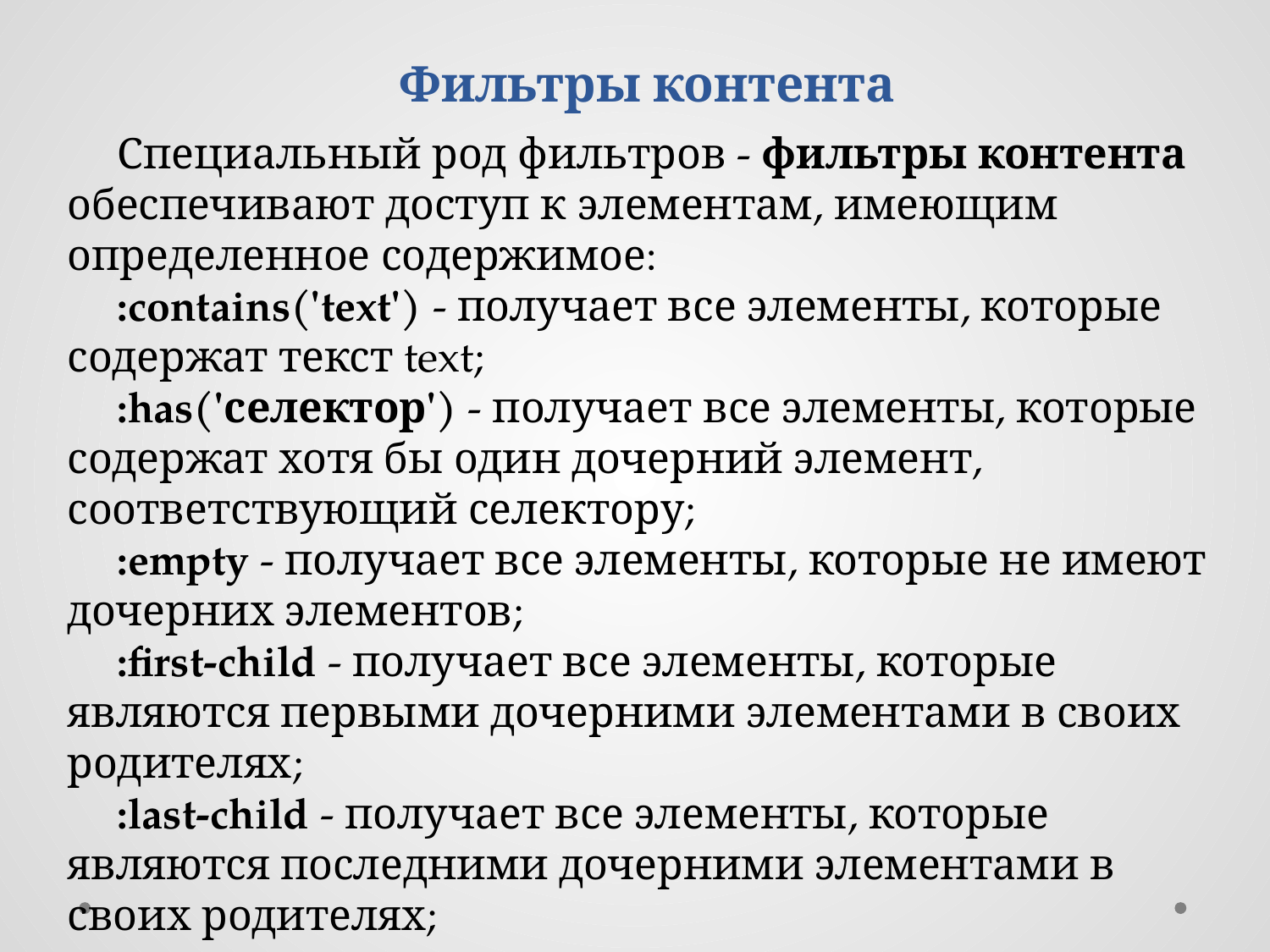

Фильтры контента
Специальный род фильтров - фильтры контента обеспечивают доступ к элементам, имеющим определенное содержимое:
:contains('text') - получает все элементы, которые содержат текст text;
:has('селектор') - получает все элементы, которые содержат хотя бы один дочерний элемент, соответствующий селектору;
:empty - получает все элементы, которые не имеют дочерних элементов;
:first-child - получает все элементы, которые являются первыми дочерними элементами в своих родителях;
:last-child - получает все элементы, которые являются последними дочерними элементами в своих родителях;